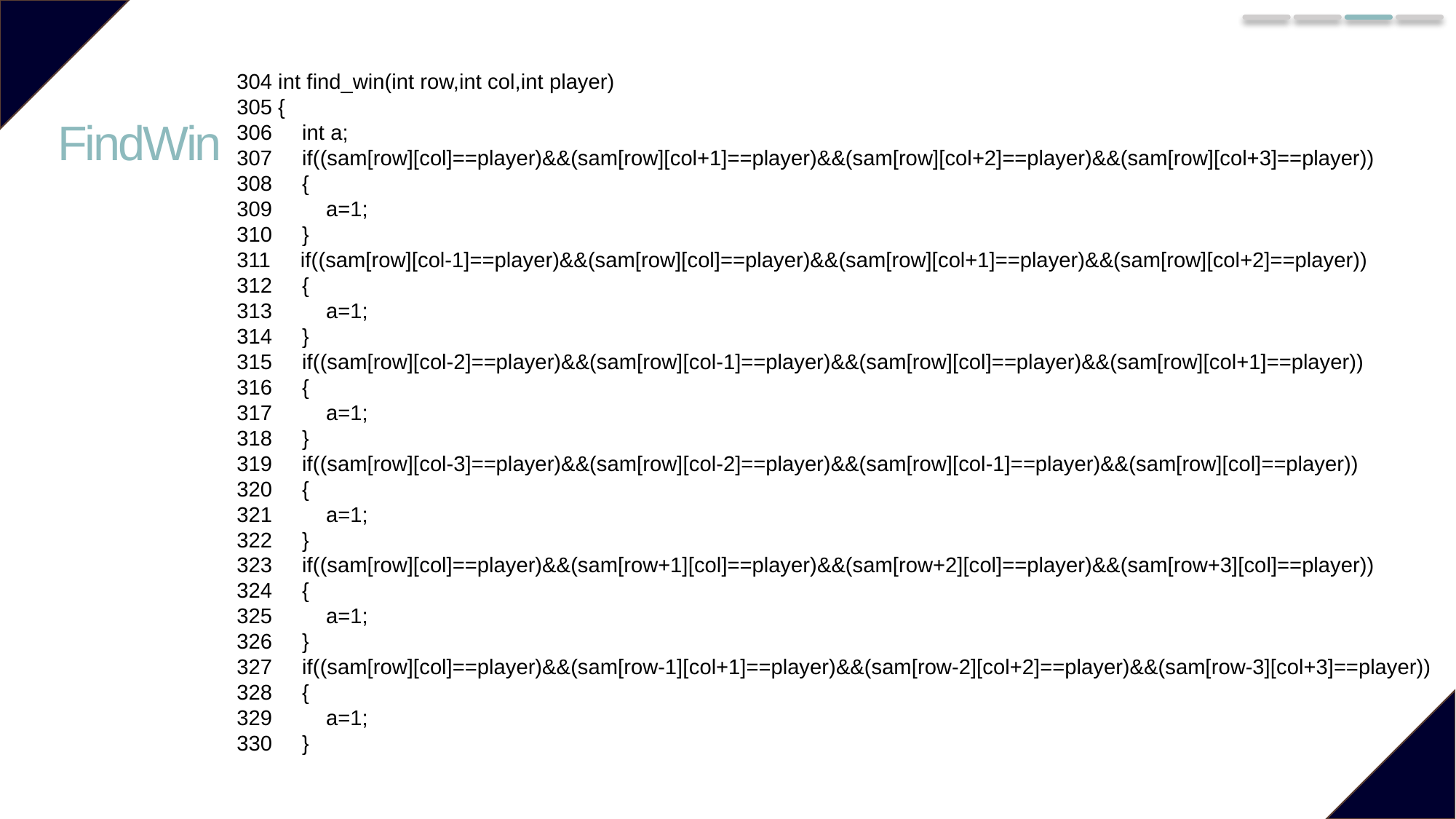

304 int find_win(int row,int col,int player)
305 {
306     int a;
307     if((sam[row][col]==player)&&(sam[row][col+1]==player)&&(sam[row][col+2]==player)&&(sam[row][col+3]==player))
308     {
309         a=1;
310     }
311     if((sam[row][col-1]==player)&&(sam[row][col]==player)&&(sam[row][col+1]==player)&&(sam[row][col+2]==player))
312     {
313         a=1;
314     }
315     if((sam[row][col-2]==player)&&(sam[row][col-1]==player)&&(sam[row][col]==player)&&(sam[row][col+1]==player))
316     {
317         a=1;
318     }
319     if((sam[row][col-3]==player)&&(sam[row][col-2]==player)&&(sam[row][col-1]==player)&&(sam[row][col]==player))
320     {
321         a=1;
322     }
323     if((sam[row][col]==player)&&(sam[row+1][col]==player)&&(sam[row+2][col]==player)&&(sam[row+3][col]==player))
324     {
325         a=1;
326     }
327     if((sam[row][col]==player)&&(sam[row-1][col+1]==player)&&(sam[row-2][col+2]==player)&&(sam[row-3][col+3]==player))
328     {
329         a=1;
330     }

FindWin